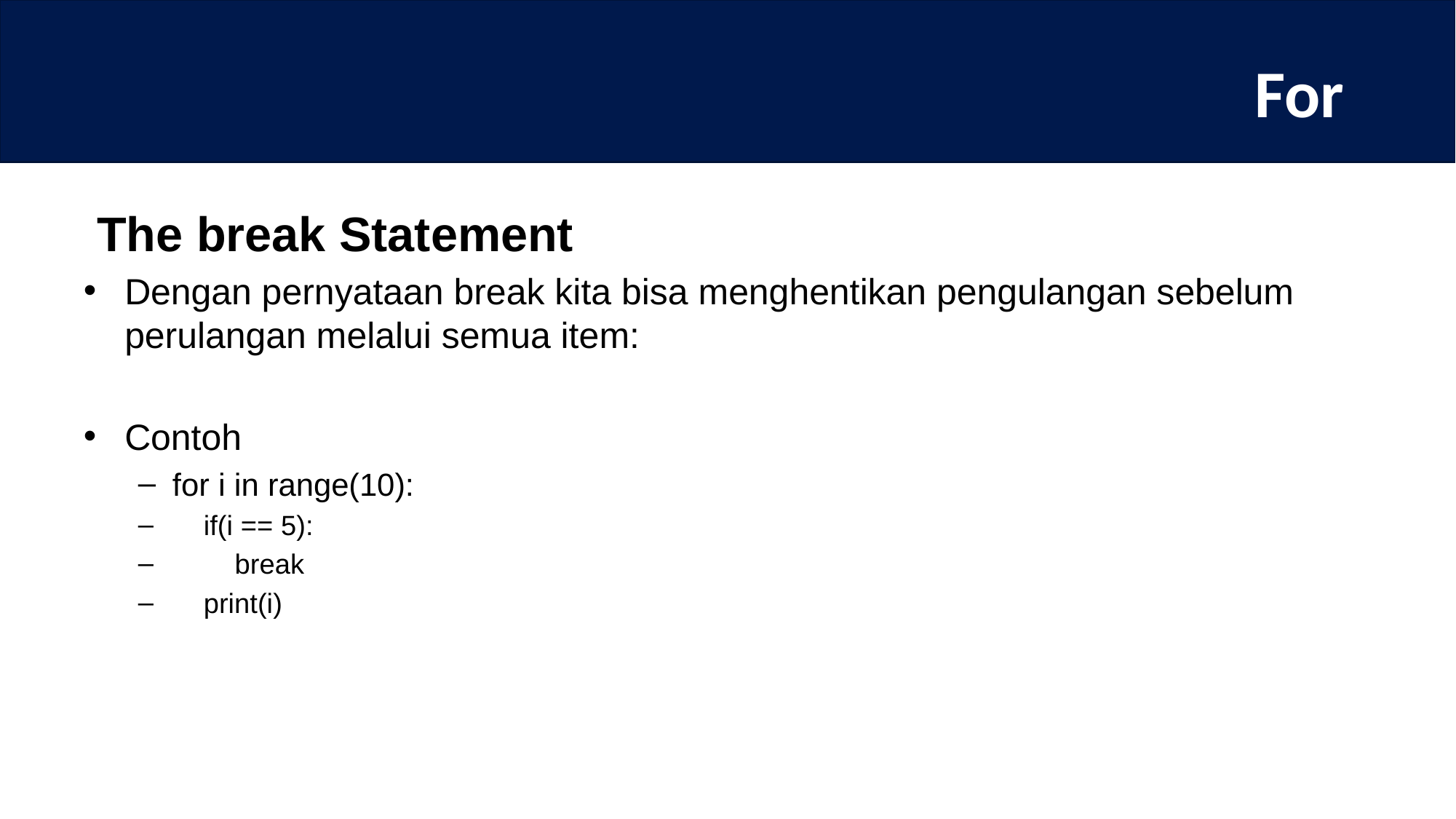

# For
 The break Statement
Dengan pernyataan break kita bisa menghentikan pengulangan sebelum perulangan melalui semua item:

Contoh
for i in range(10):
    if(i == 5):
        break
    print(i)